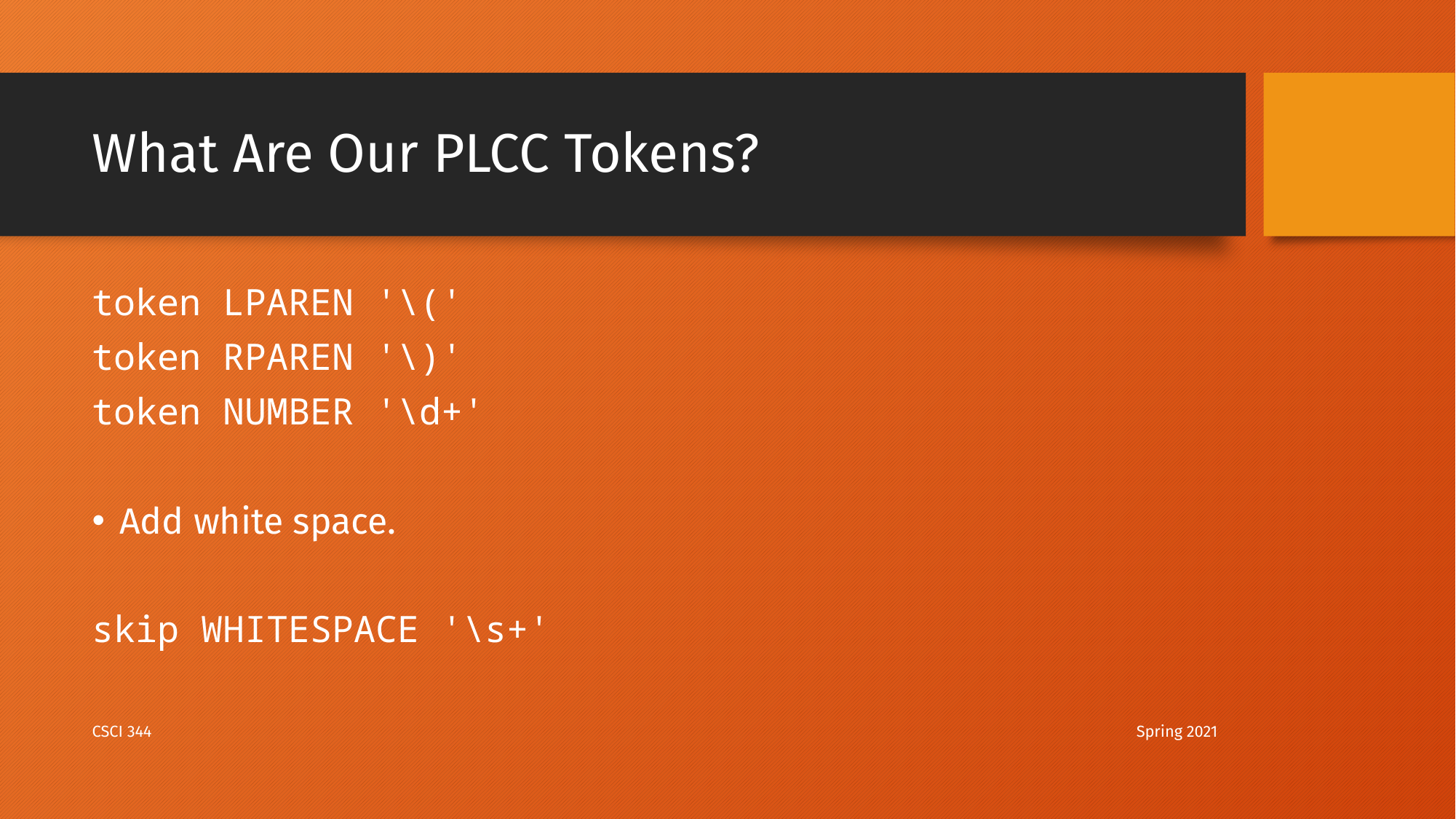

# What Are Our PLCC Tokens?
token LPAREN '\('
token RPAREN '\)'
token NUMBER '\d+'

Add white space.

skip WHITESPACE '\s+'
Spring 2021
CSCI 344